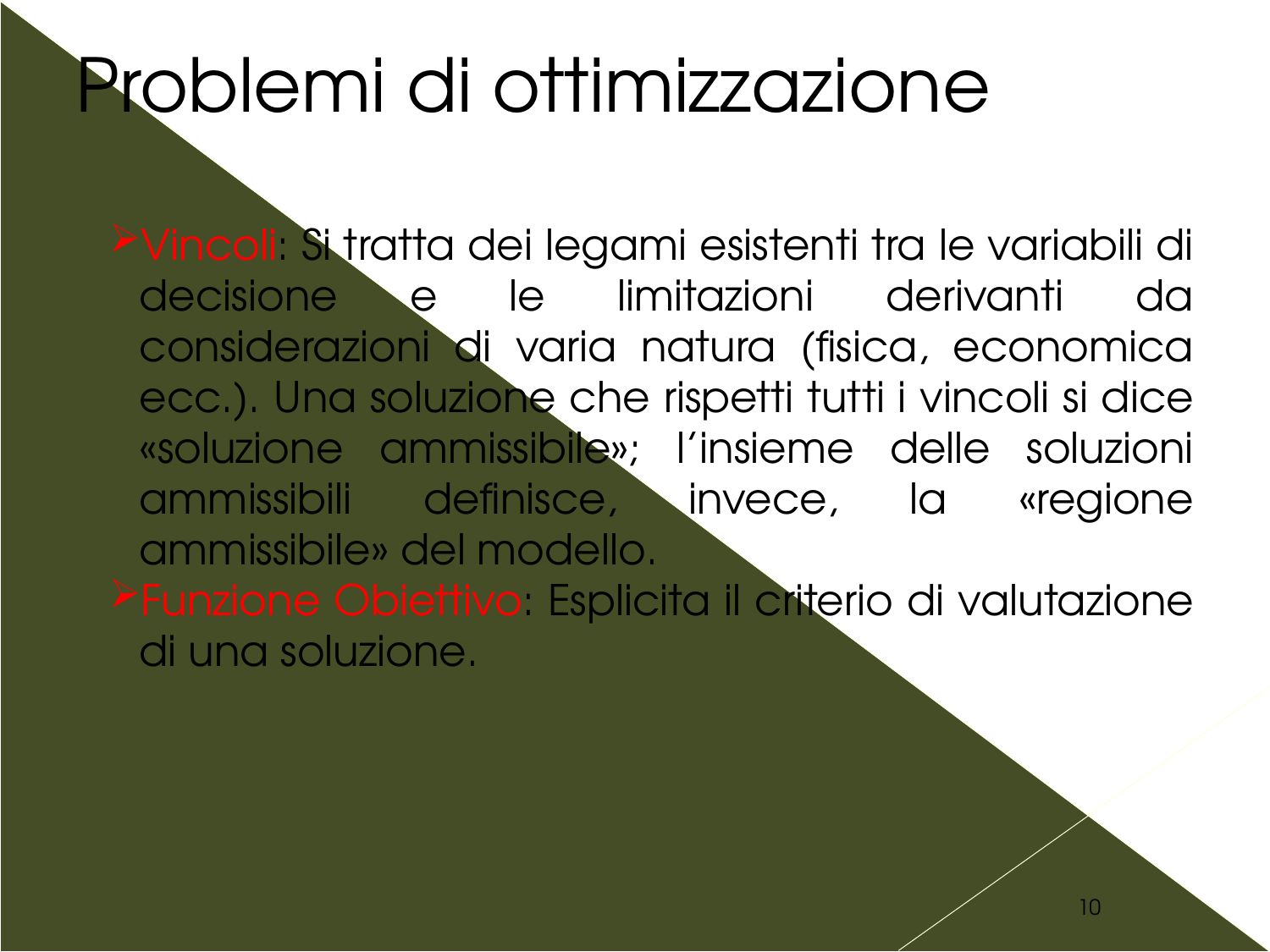

Problemi di ottimizzazione
Vincoli: Si tratta dei legami esistenti tra le variabili di decisione e le limitazioni derivanti da considerazioni di varia natura (fisica, economica ecc.). Una soluzione che rispetti tutti i vincoli si dice «soluzione ammissibile»; l’insieme delle soluzioni ammissibili definisce, invece, la «regione ammissibile» del modello.
Funzione Obiettivo: Esplicita il criterio di valutazione di una soluzione.
10